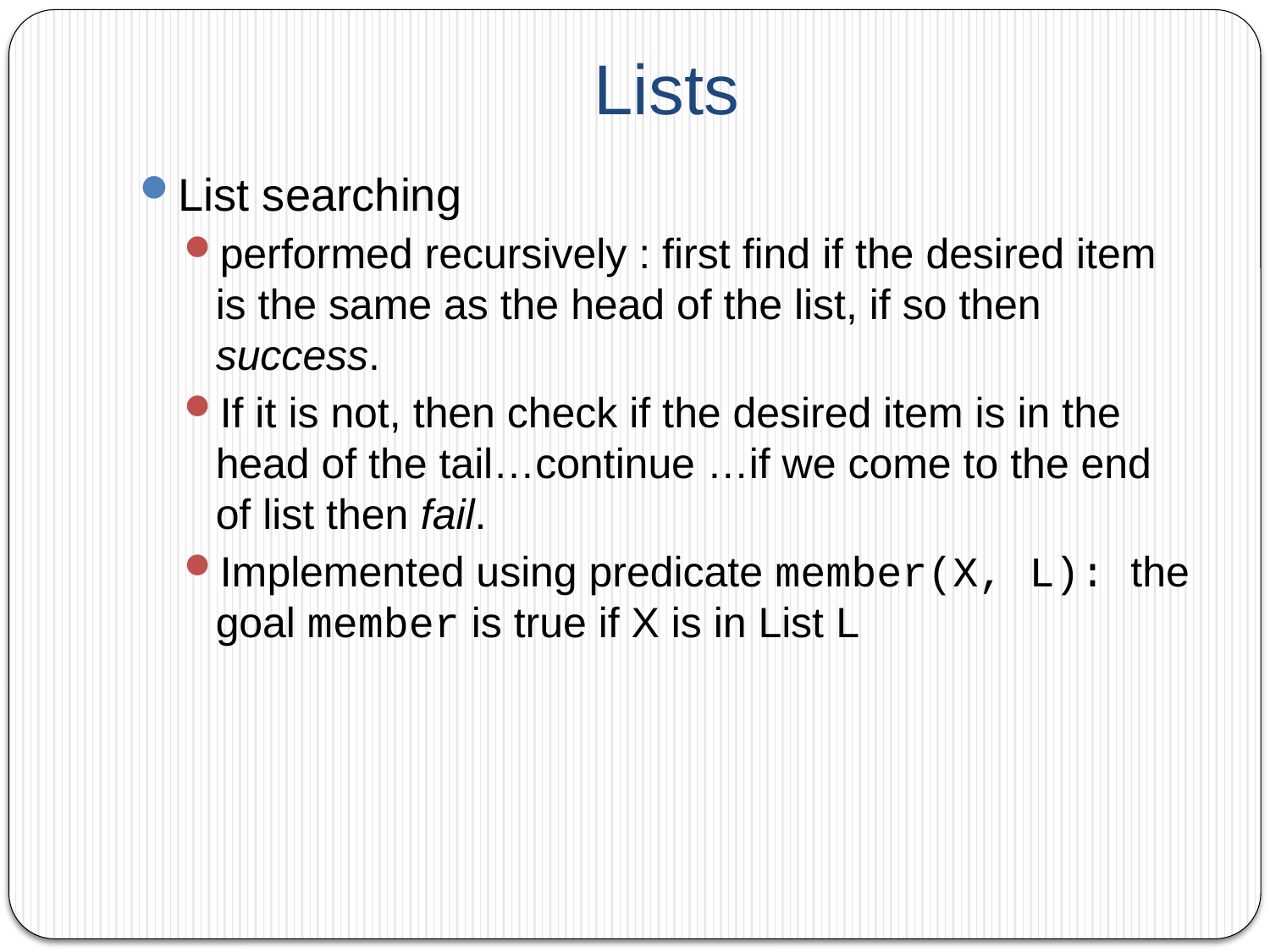

# Lists
List searching
performed recursively : first find if the desired item is the same as the head of the list, if so then success.
If it is not, then check if the desired item is in the head of the tail…continue …if we come to the end of list then fail.
Implemented using predicate member(X, L): the goal member is true if X is in List L